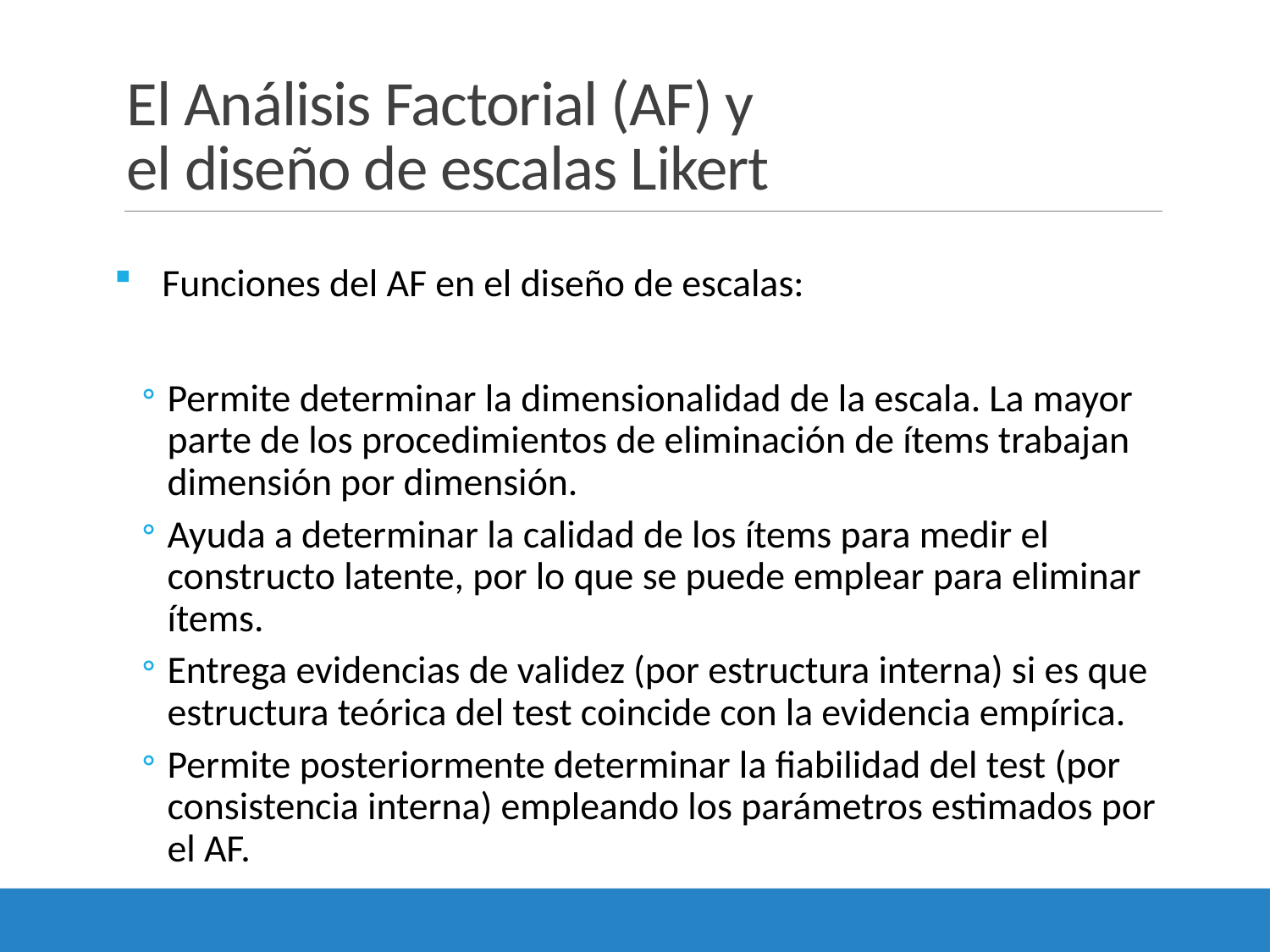

# El Análisis Factorial (AF) y el diseño de escalas Likert
Funciones del AF en el diseño de escalas:

Permite determinar la dimensionalidad de la escala. La mayor parte de los procedimientos de eliminación de ítems trabajan dimensión por dimensión.
Ayuda a determinar la calidad de los ítems para medir el constructo latente, por lo que se puede emplear para eliminar ítems.
Entrega evidencias de validez (por estructura interna) si es que estructura teórica del test coincide con la evidencia empírica.
Permite posteriormente determinar la fiabilidad del test (por consistencia interna) empleando los parámetros estimados por el AF.